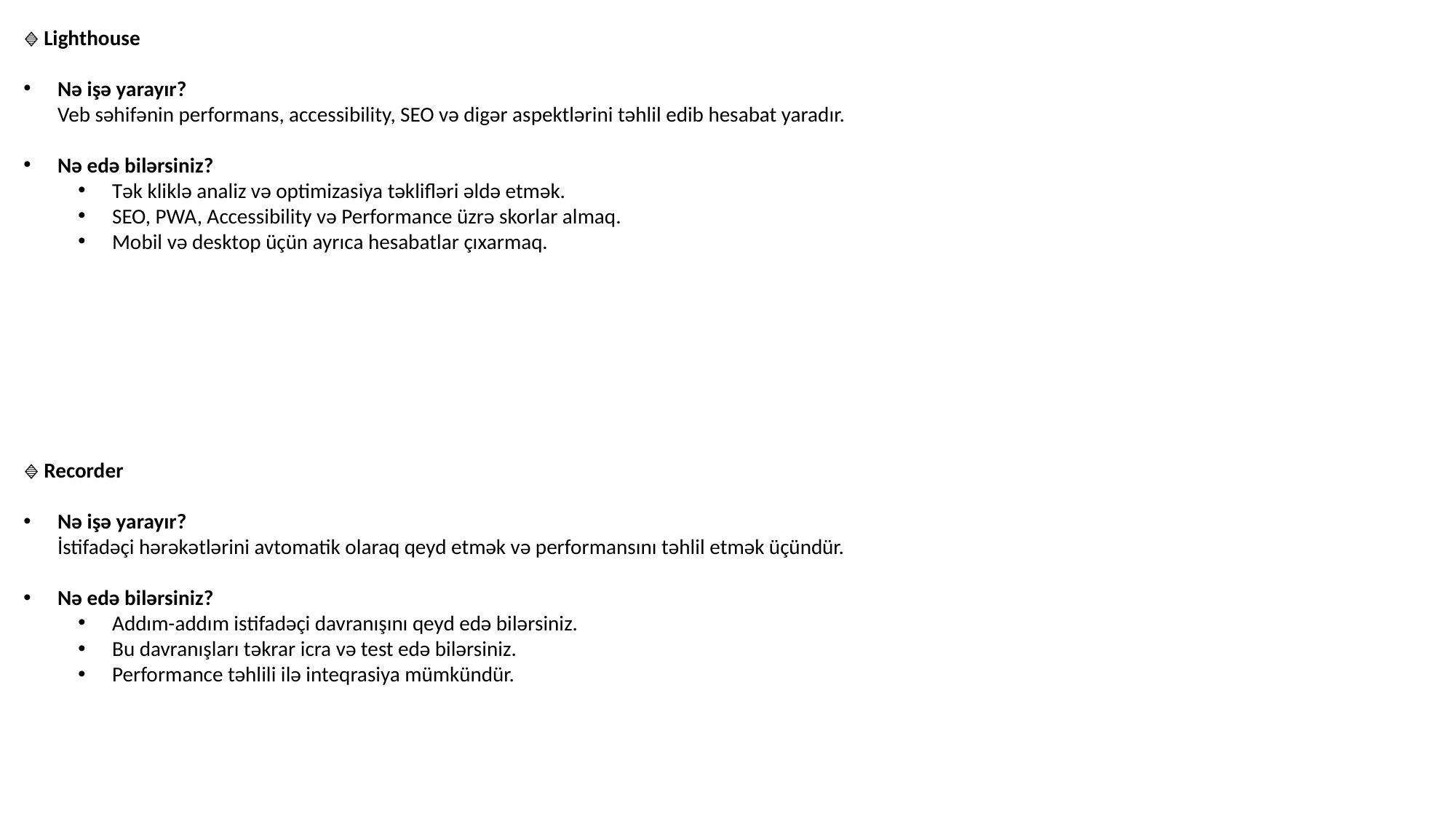

🔹 Lighthouse

Nə işə yarayır?
Veb səhifənin performans, accessibility, SEO və digər aspektlərini təhlil edib hesabat yaradır.

Nə edə bilərsiniz?
Tək kliklə analiz və optimizasiya təklifləri əldə etmək.
SEO, PWA, Accessibility və Performance üzrə skorlar almaq.
Mobil və desktop üçün ayrıca hesabatlar çıxarmaq.

🔹 Recorder

Nə işə yarayır?
İstifadəçi hərəkətlərini avtomatik olaraq qeyd etmək və performansını təhlil etmək üçündür.

Nə edə bilərsiniz?
Addım-addım istifadəçi davranışını qeyd edə bilərsiniz.
Bu davranışları təkrar icra və test edə bilərsiniz.
Performance təhlili ilə inteqrasiya mümkündür.